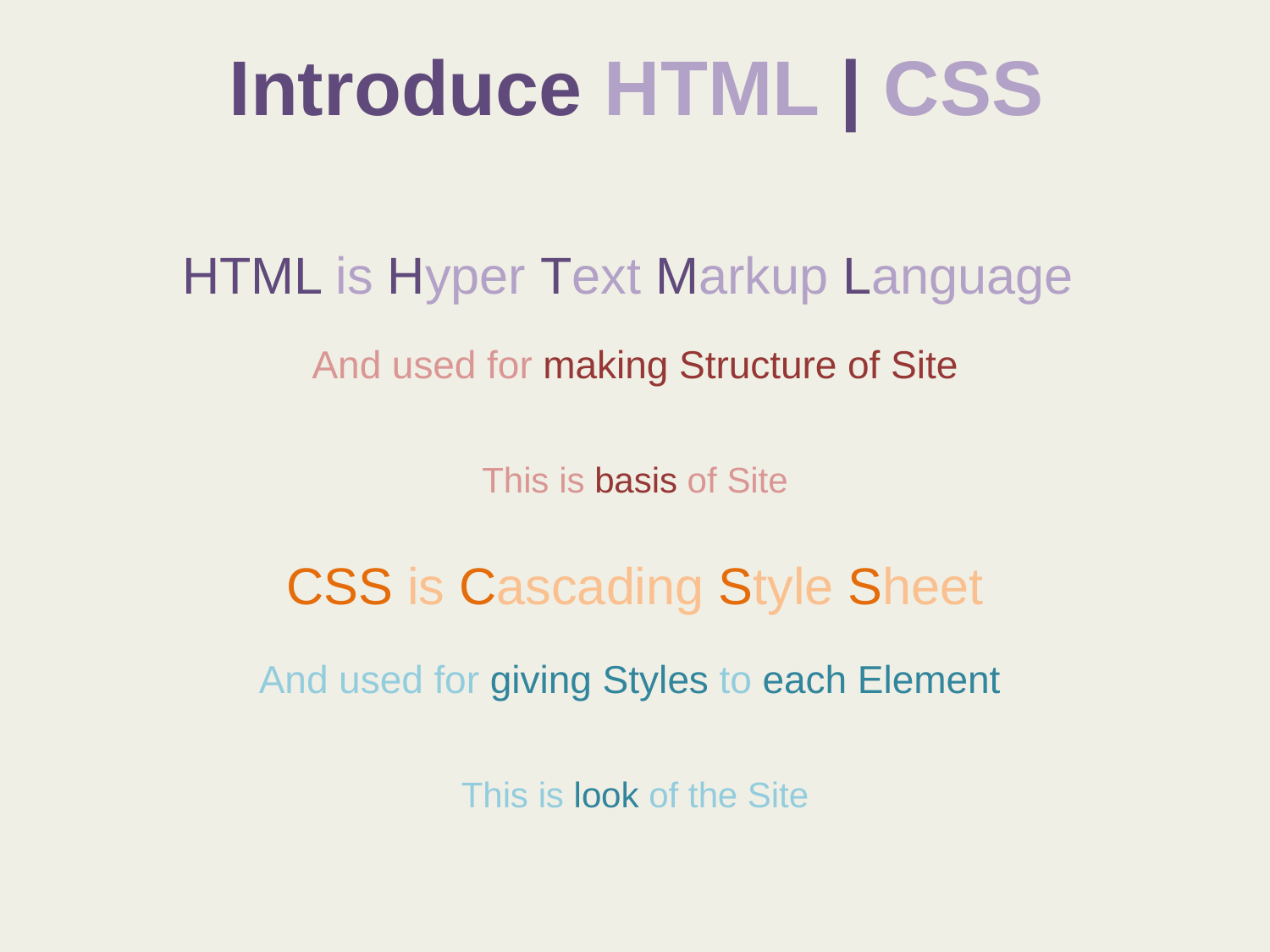

# Introduce HTML | CSS
HTML is Hyper Text Markup Language

And used for making Structure of Site

This is basis of Site

CSS is Cascading Style Sheet

And used for giving Styles to each Element

This is look of the Site